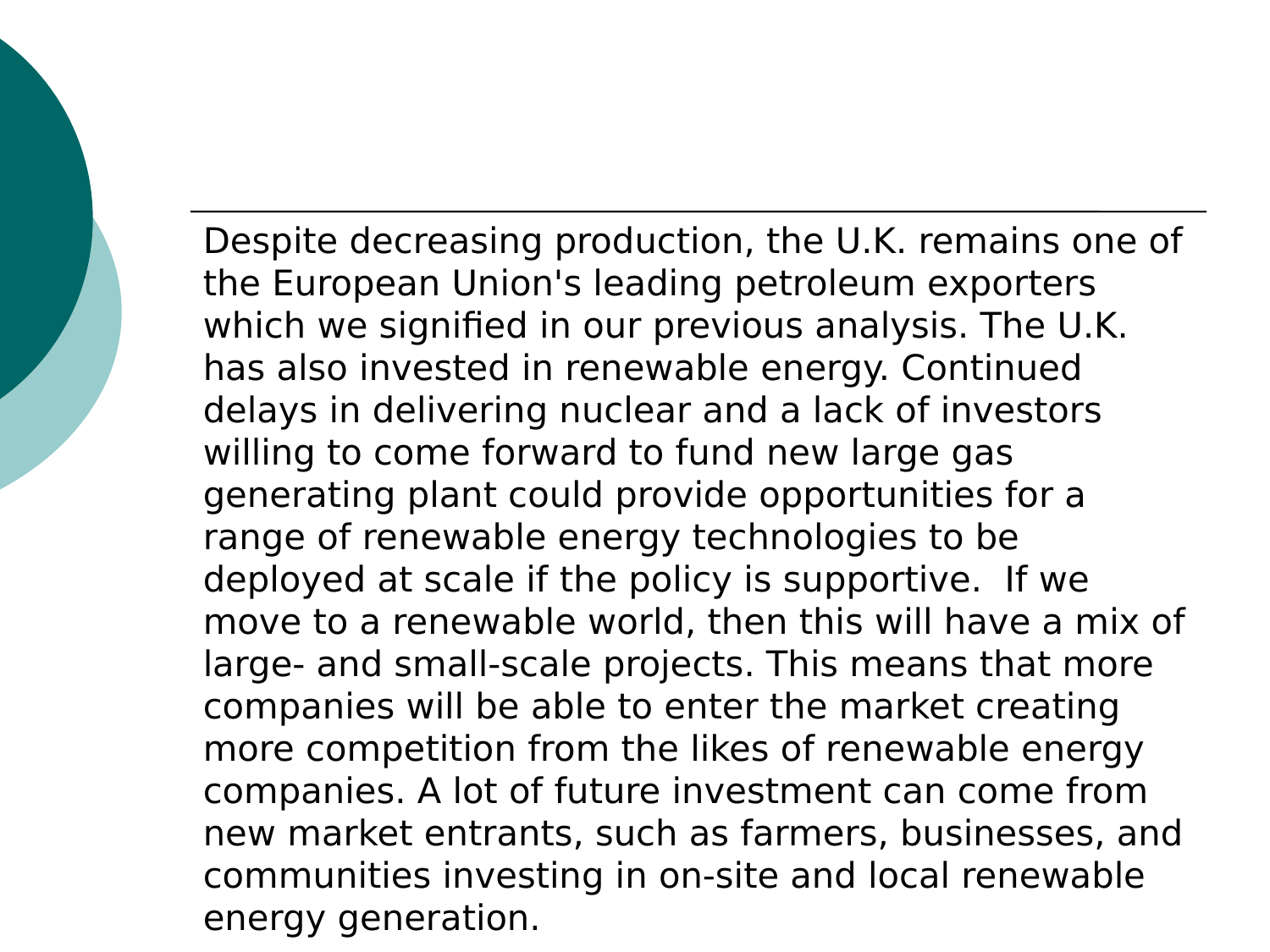

Despite decreasing production, the U.K. remains one of the European Union's leading petroleum exporters which we signified in our previous analysis. The U.K. has also invested in renewable energy. Continued delays in delivering nuclear and a lack of investors willing to come forward to fund new large gas generating plant could provide opportunities for a range of renewable energy technologies to be deployed at scale if the policy is supportive.  If we move to a renewable world, then this will have a mix of large- and small-scale projects. This means that more companies will be able to enter the market creating more competition from the likes of renewable energy companies. A lot of future investment can come from new market entrants, such as farmers, businesses, and communities investing in on-site and local renewable energy generation.